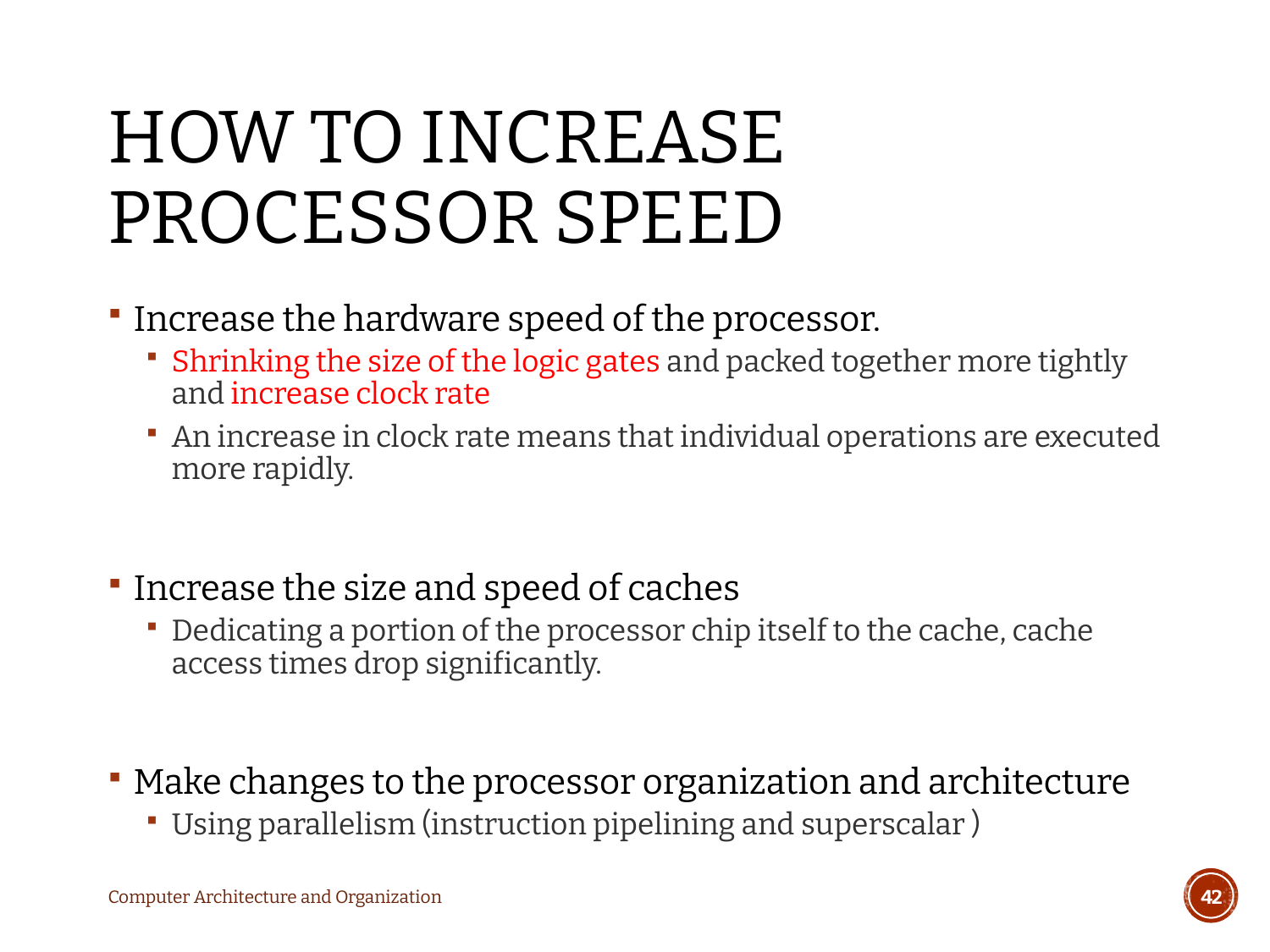

# How to increase processor speed
Increase the hardware speed of the processor.
Shrinking the size of the logic gates and packed together more tightly and increase clock rate
An increase in clock rate means that individual operations are executed more rapidly.

Increase the size and speed of caches
Dedicating a portion of the processor chip itself to the cache, cache access times drop significantly.

Make changes to the processor organization and architecture
Using parallelism (instruction pipelining and superscalar )
Computer Architecture and Organization
42